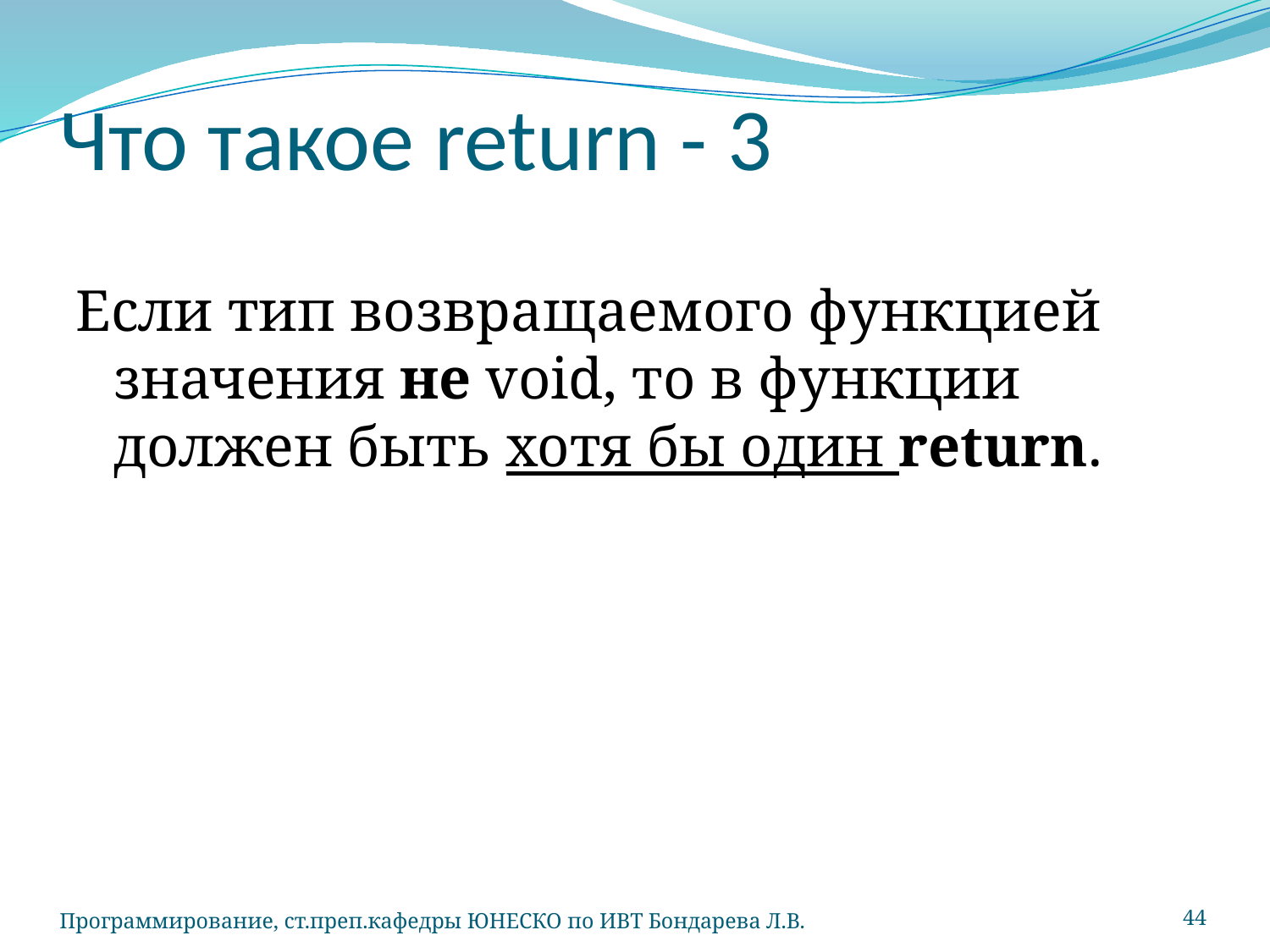

# Что такое return - 3
Если тип возвращаемого функцией значения не void, то в функции должен быть хотя бы один return.

Программирование, ст.преп.кафедры ЮНЕСКО по ИВТ Бондарева Л.В.
44